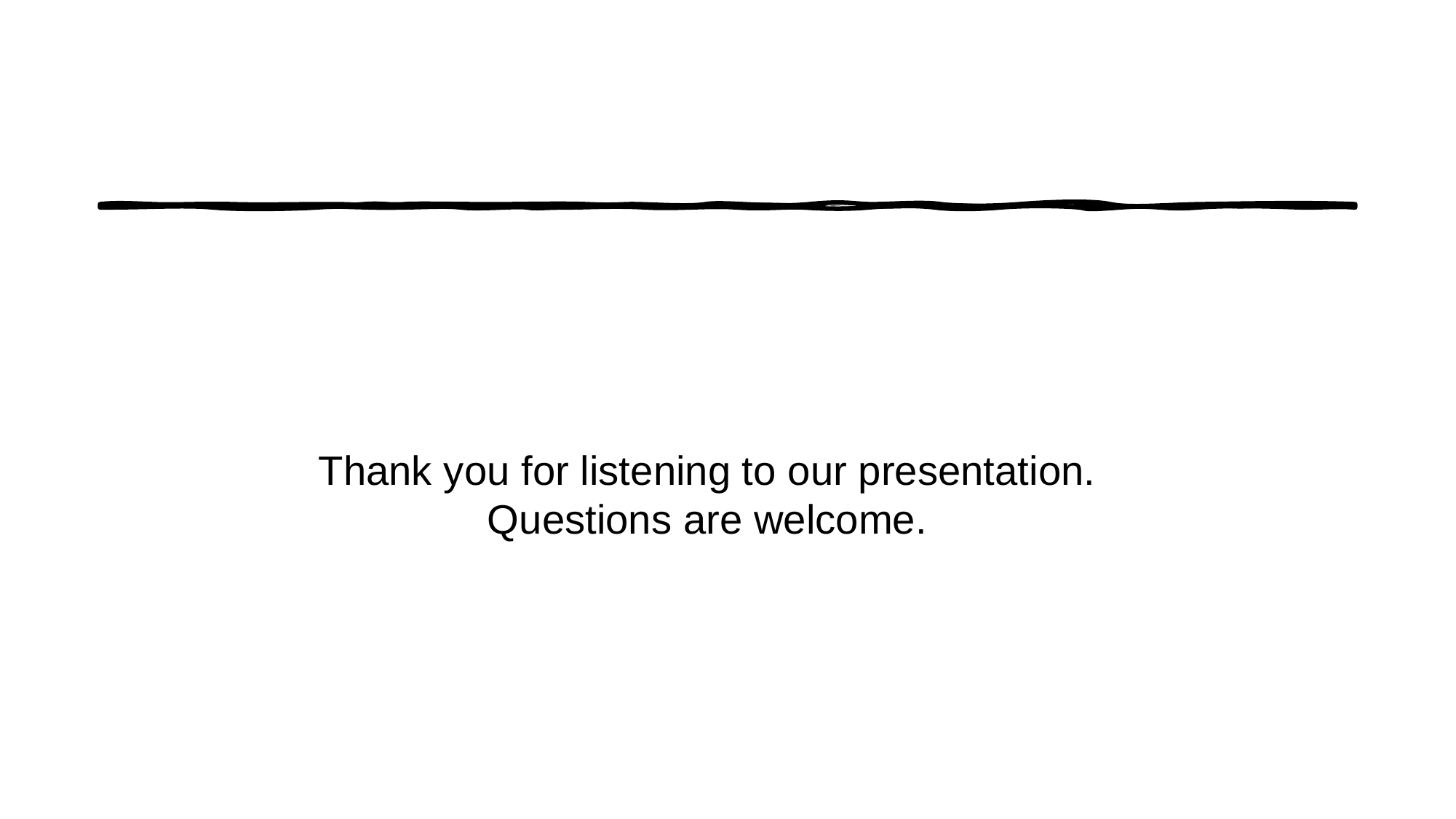

# Thank you for listening to our presentation. Questions are welcome.